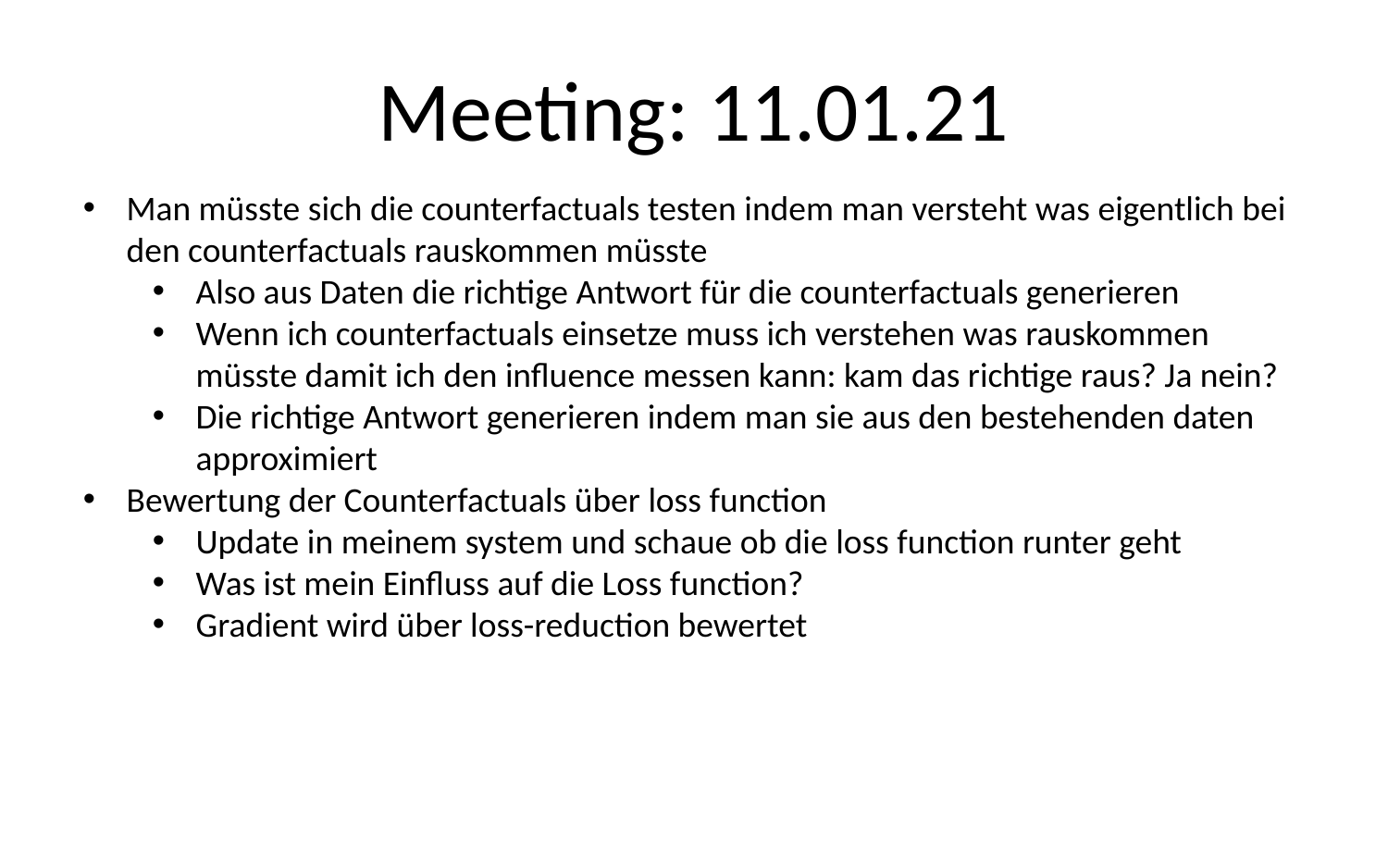

# Meeting: 11.01.21
Man müsste sich die counterfactuals testen indem man versteht was eigentlich bei den counterfactuals rauskommen müsste
Also aus Daten die richtige Antwort für die counterfactuals generieren
Wenn ich counterfactuals einsetze muss ich verstehen was rauskommen müsste damit ich den influence messen kann: kam das richtige raus? Ja nein?
Die richtige Antwort generieren indem man sie aus den bestehenden daten approximiert
Bewertung der Counterfactuals über loss function
Update in meinem system und schaue ob die loss function runter geht
Was ist mein Einfluss auf die Loss function?
Gradient wird über loss-reduction bewertet